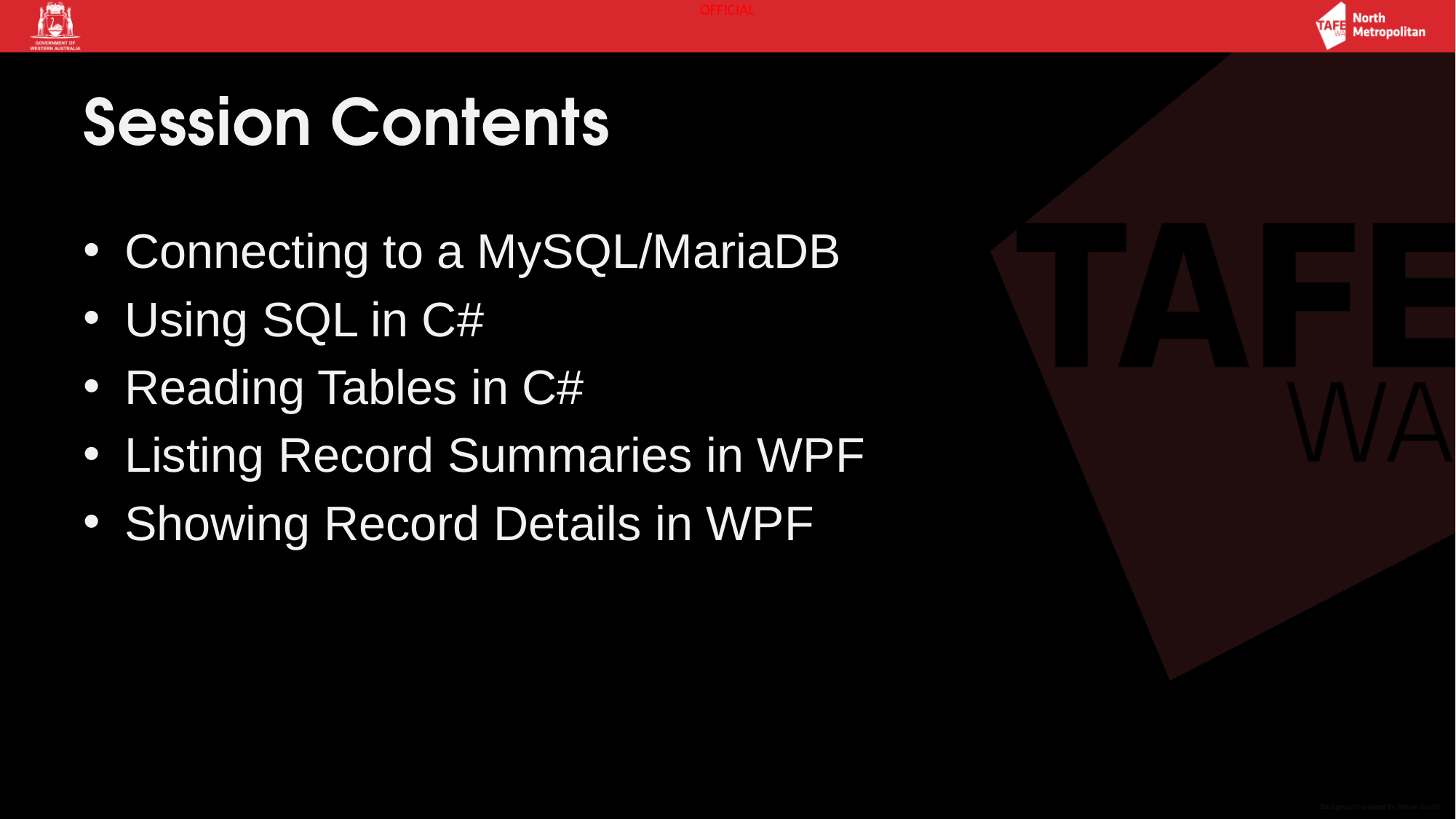

# Session Contents
Connecting to a MySQL/MariaDB
Using SQL in C#
Reading Tables in C#
Listing Record Summaries in WPF
Showing Record Details in WPF